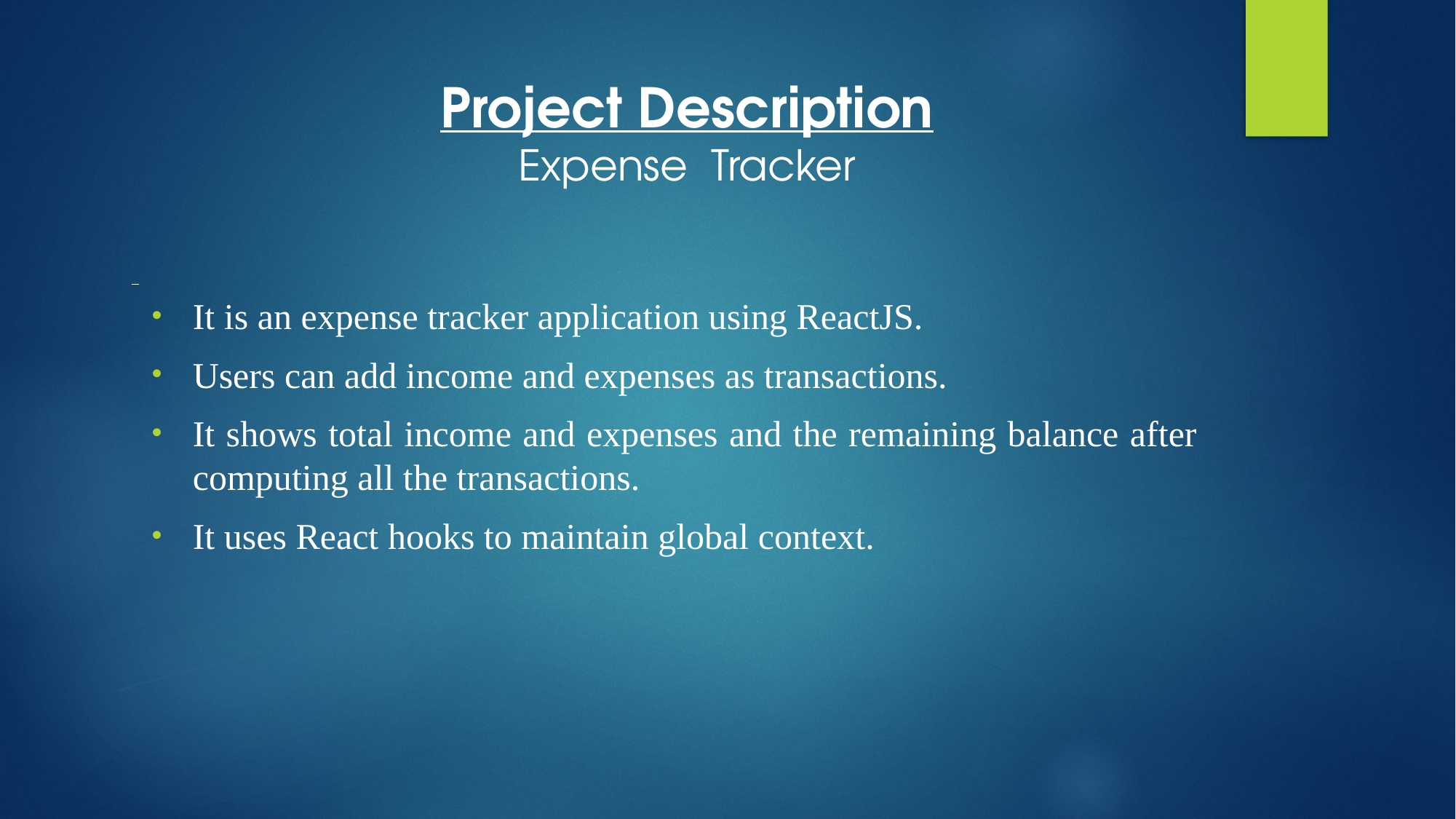

Project Description
Expense  Tracker

It is an expense tracker application using ReactJS.
Users can add income and expenses as transactions.
It shows total income and expenses and the remaining balance after computing all the transactions.
It uses React hooks to maintain global context.